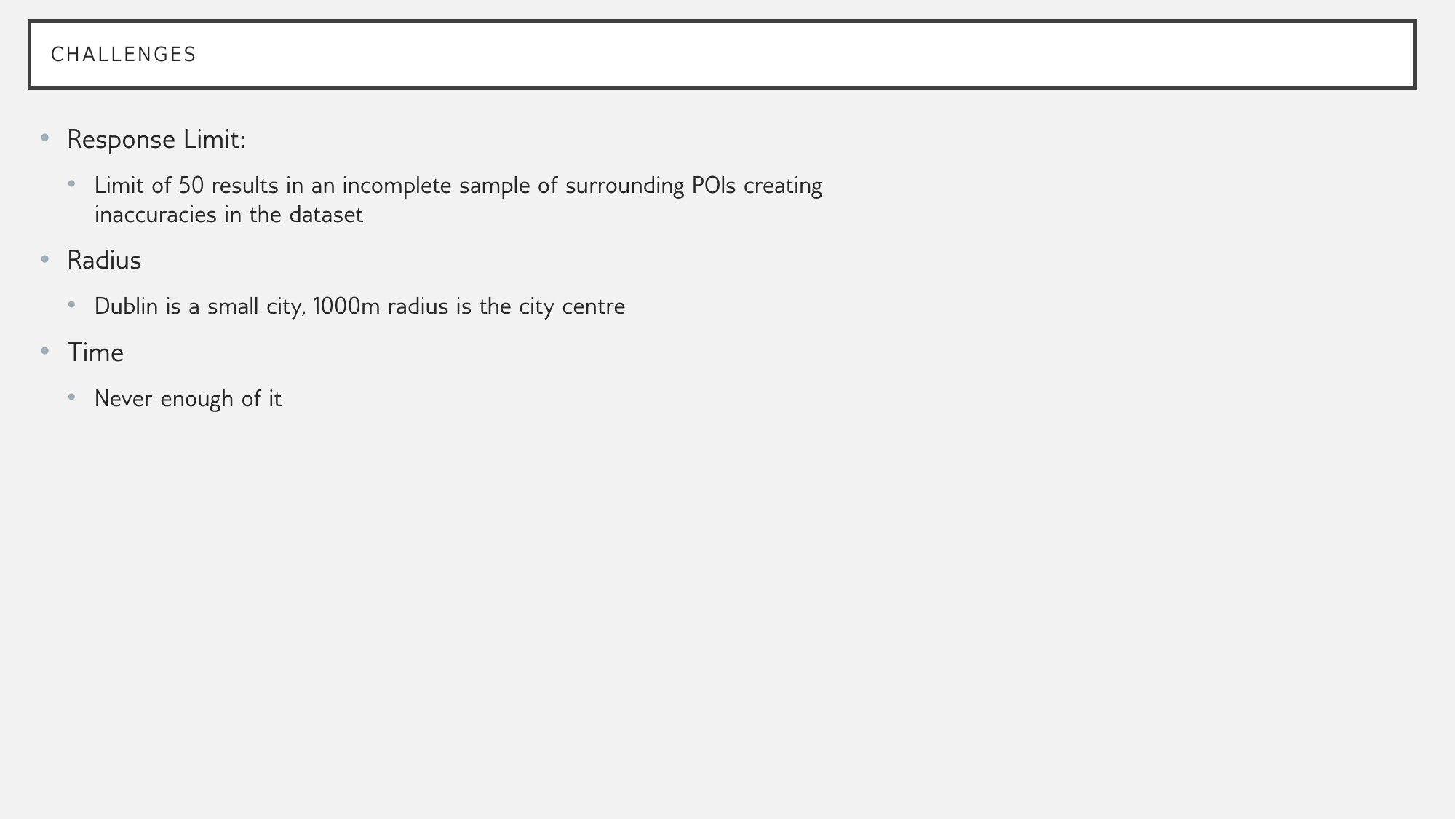

# Challenges
Response Limit:
Limit of 50 results in an incomplete sample of surrounding POIs creating inaccuracies in the dataset
Radius
Dublin is a small city, 1000m radius is the city centre
Time
Never enough of it